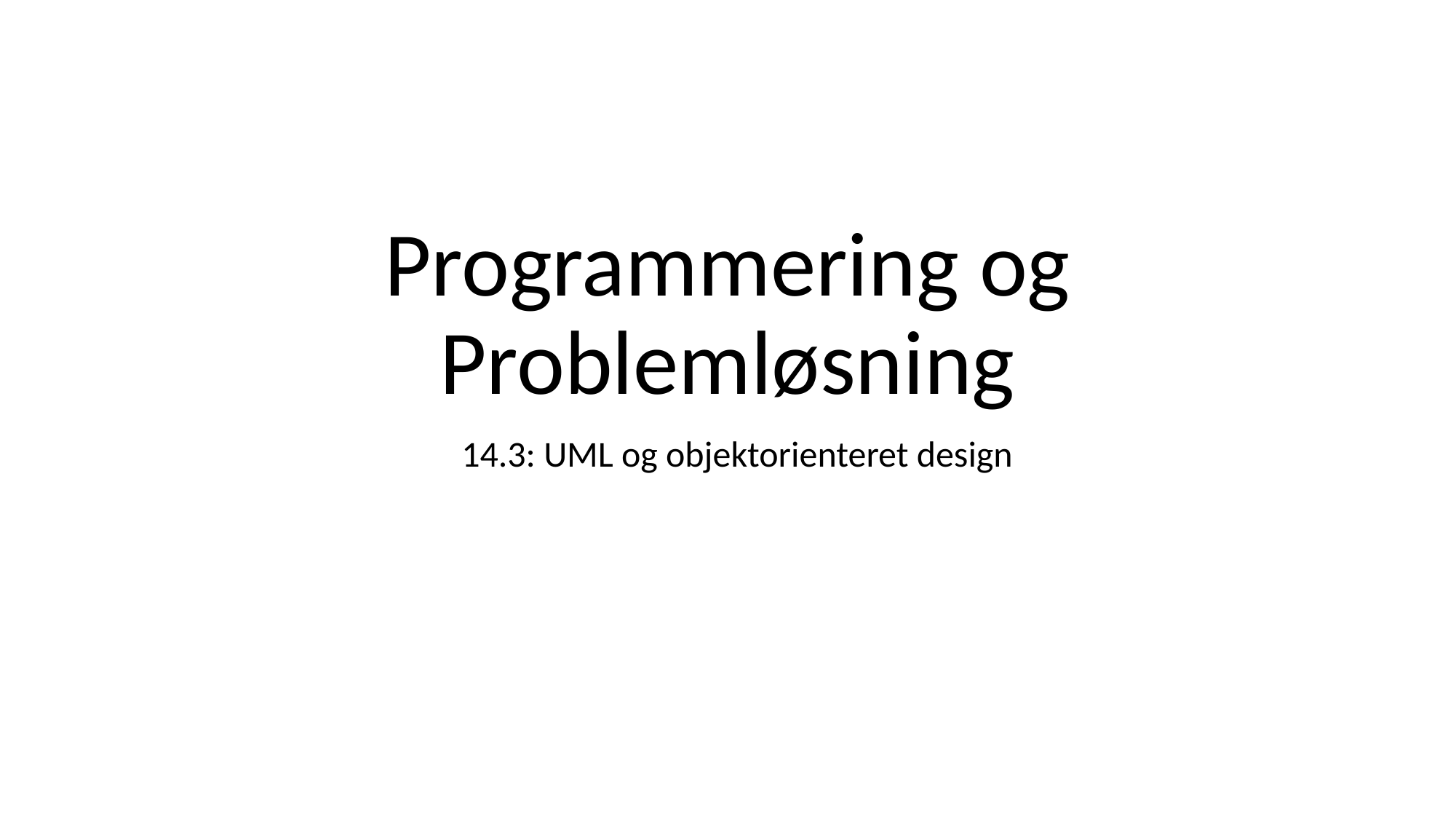

# Programmering og Problemløsning
14.3: UML og objektorienteret design